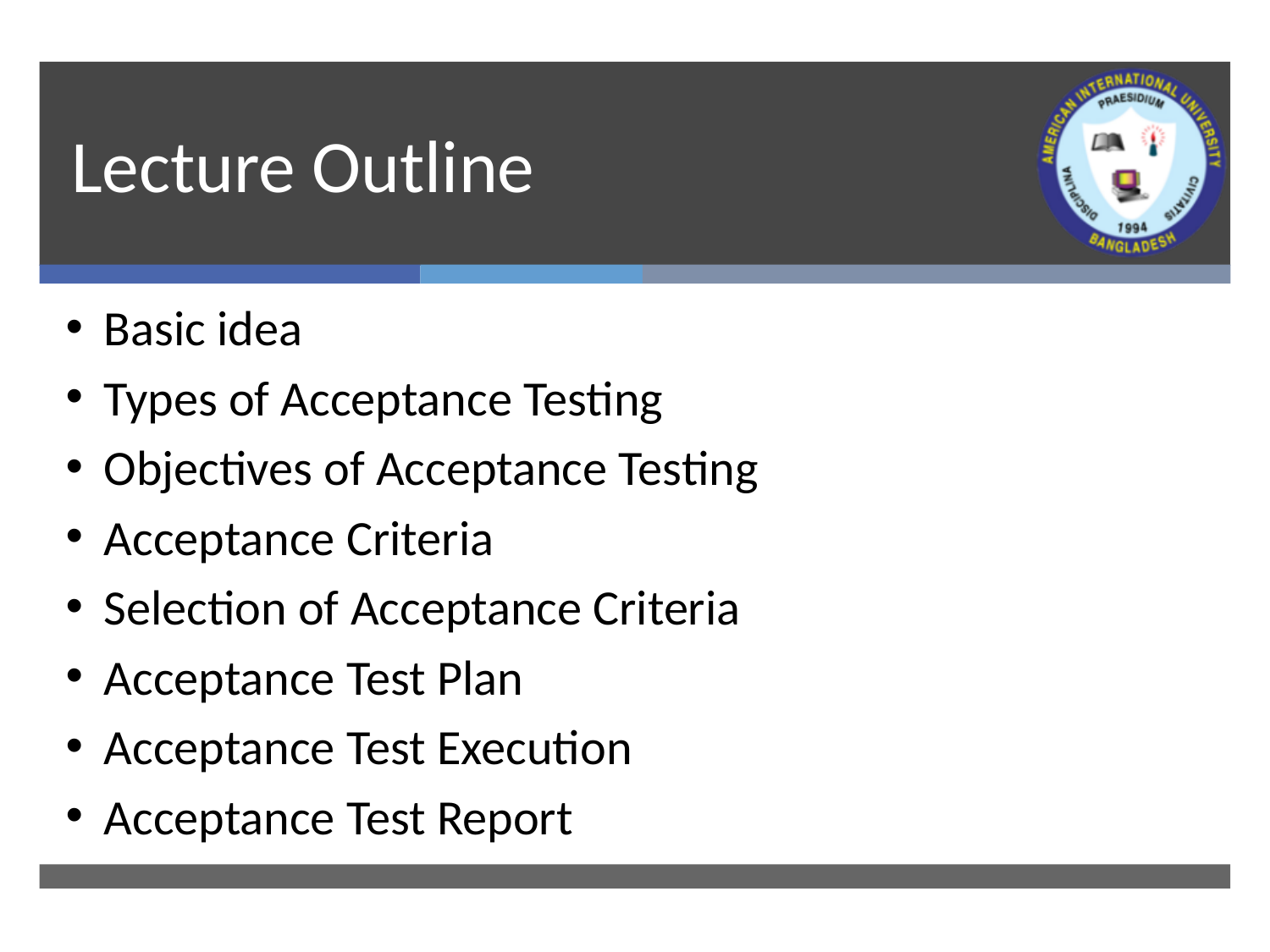

# Lecture Outline
Basic idea
Types of Acceptance Testing
Objectives of Acceptance Testing
Acceptance Criteria
Selection of Acceptance Criteria
Acceptance Test Plan
Acceptance Test Execution
Acceptance Test Report